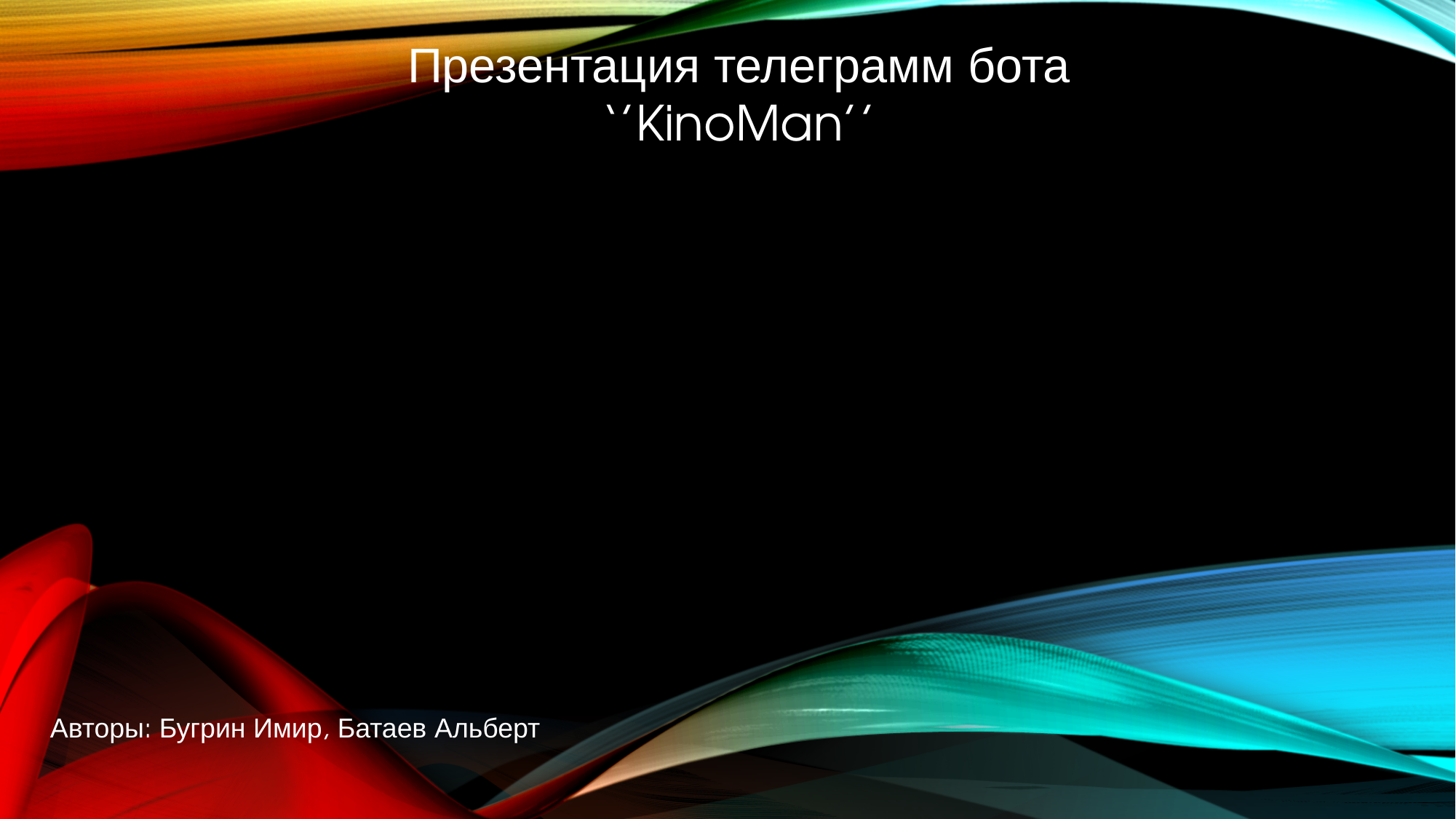

Презентация телеграмм бота ‘’KinoMan’’
Авторы: Бугрин Имир, Батаев Альберт